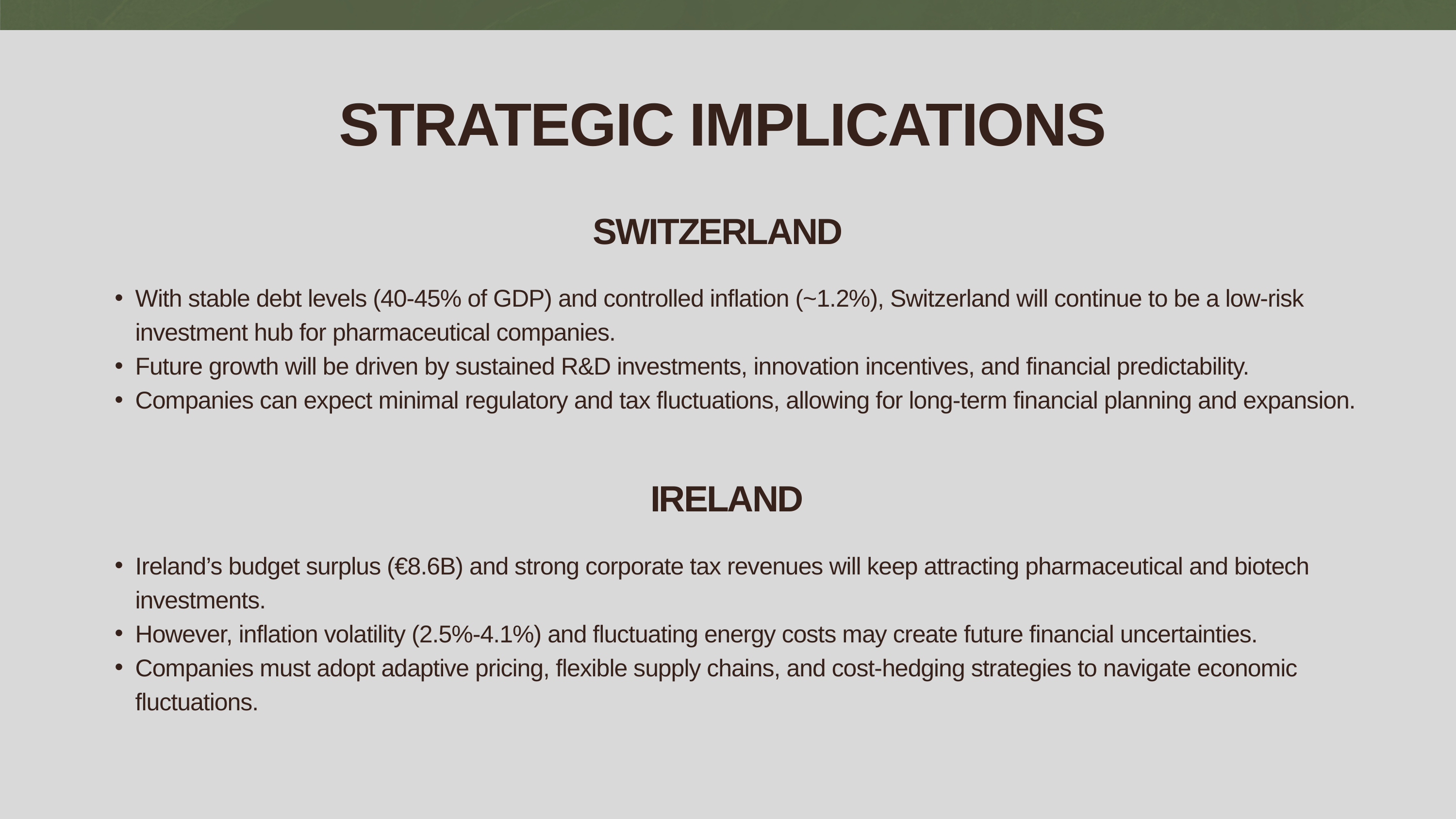

STRATEGIC IMPLICATIONS
SWITZERLAND
With stable debt levels (40-45% of GDP) and controlled inflation (~1.2%), Switzerland will continue to be a low-risk investment hub for pharmaceutical companies.
Future growth will be driven by sustained R&D investments, innovation incentives, and financial predictability.
Companies can expect minimal regulatory and tax fluctuations, allowing for long-term financial planning and expansion.
IRELAND
Ireland’s budget surplus (€8.6B) and strong corporate tax revenues will keep attracting pharmaceutical and biotech investments.
However, inflation volatility (2.5%-4.1%) and fluctuating energy costs may create future financial uncertainties.
Companies must adopt adaptive pricing, flexible supply chains, and cost-hedging strategies to navigate economic fluctuations.